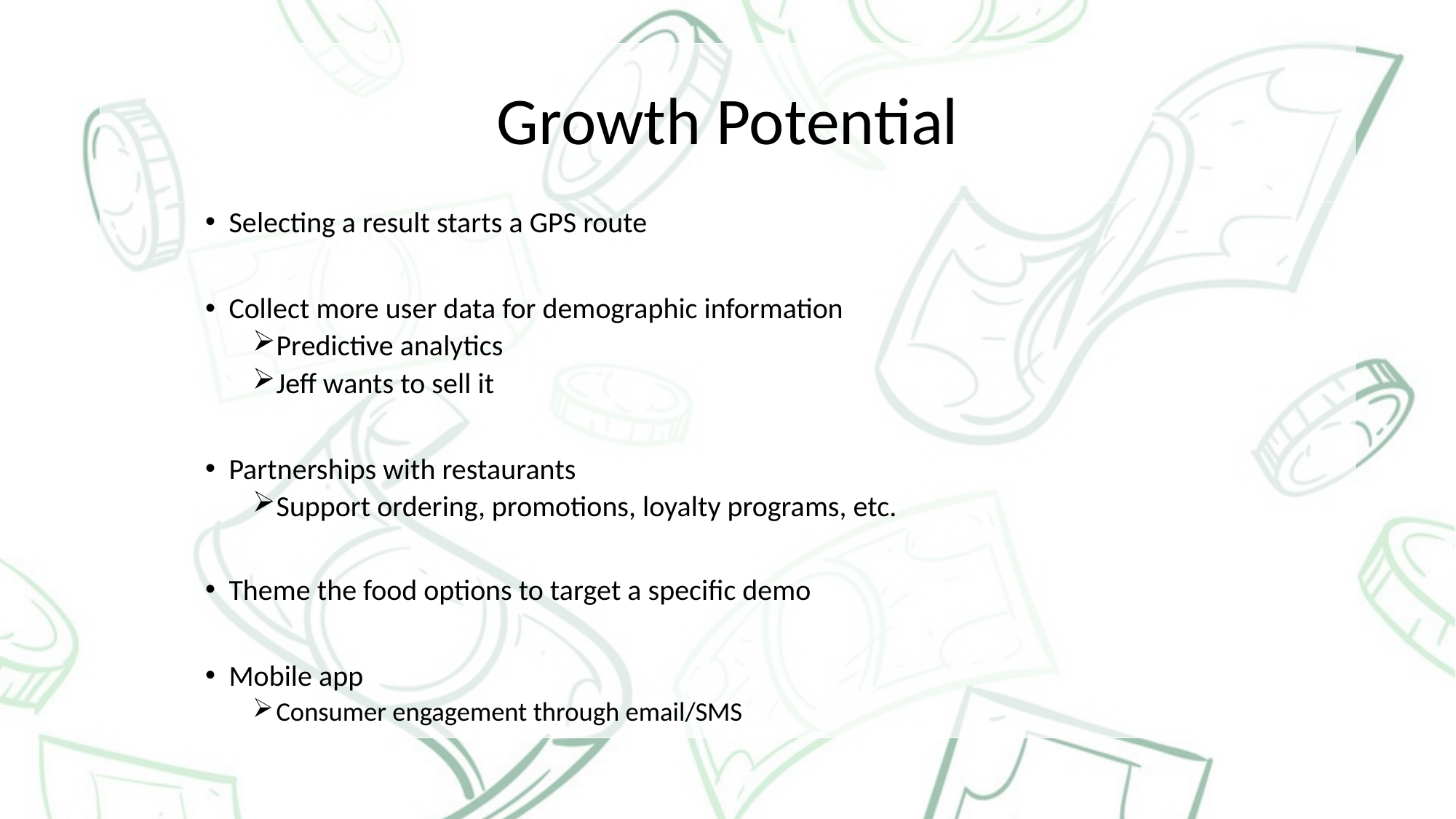

# Growth Potential
Selecting a result starts a GPS route

Collect more user data for demographic information
Predictive analytics
Jeff wants to sell it

Partnerships with restaurants
Support ordering, promotions, loyalty programs, etc.

Theme the food options to target a specific demo

Mobile app
Consumer engagement through email/SMS